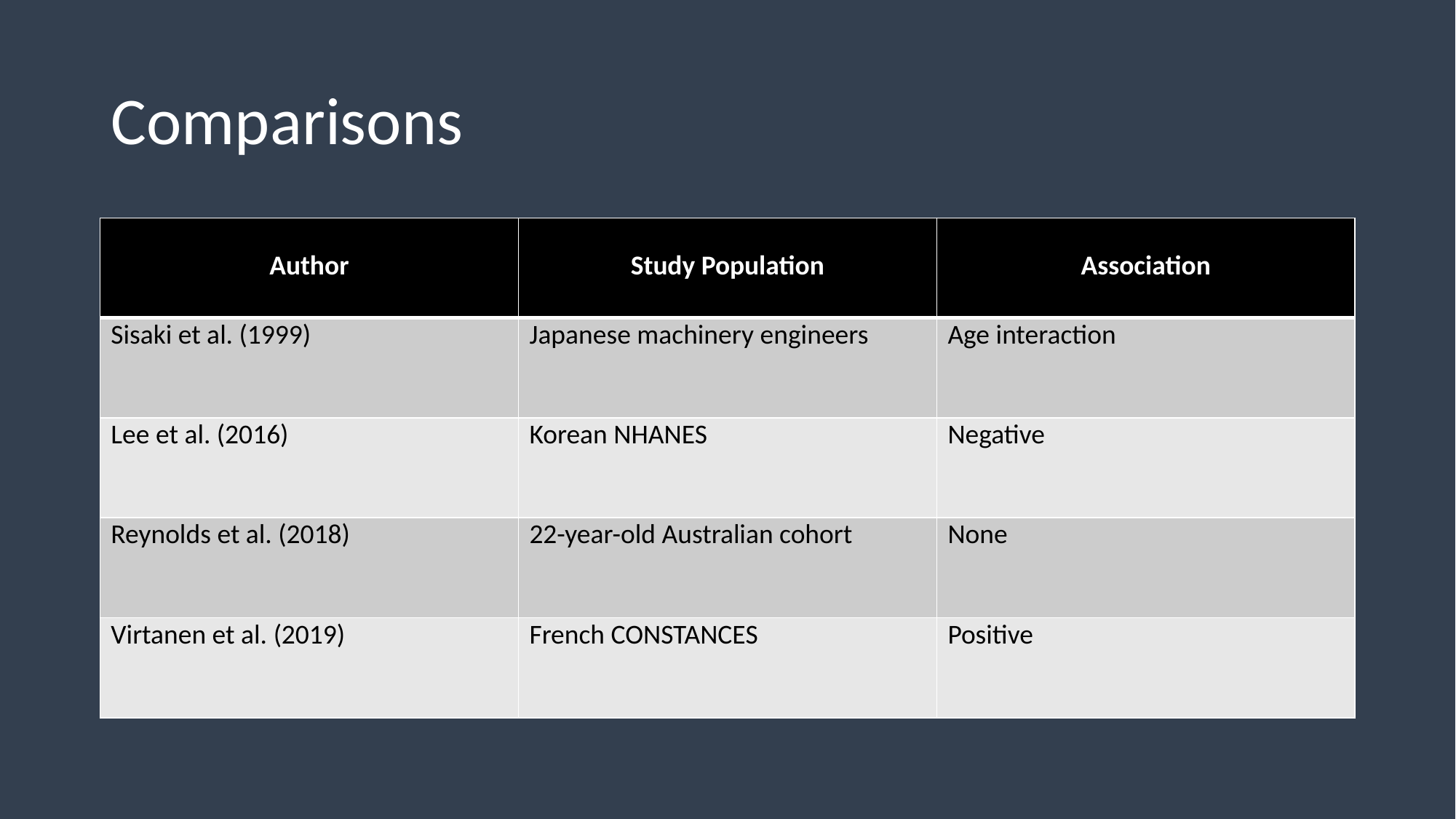

# Comparisons
| Author | Study Population | Association |
| --- | --- | --- |
| Sisaki et al. (1999) | Japanese machinery engineers | Age interaction |
| Lee et al. (2016) | Korean NHANES | Negative |
| Reynolds et al. (2018) | 22-year-old Australian cohort | None |
| Virtanen et al. (2019) | French CONSTANCES | Positive |